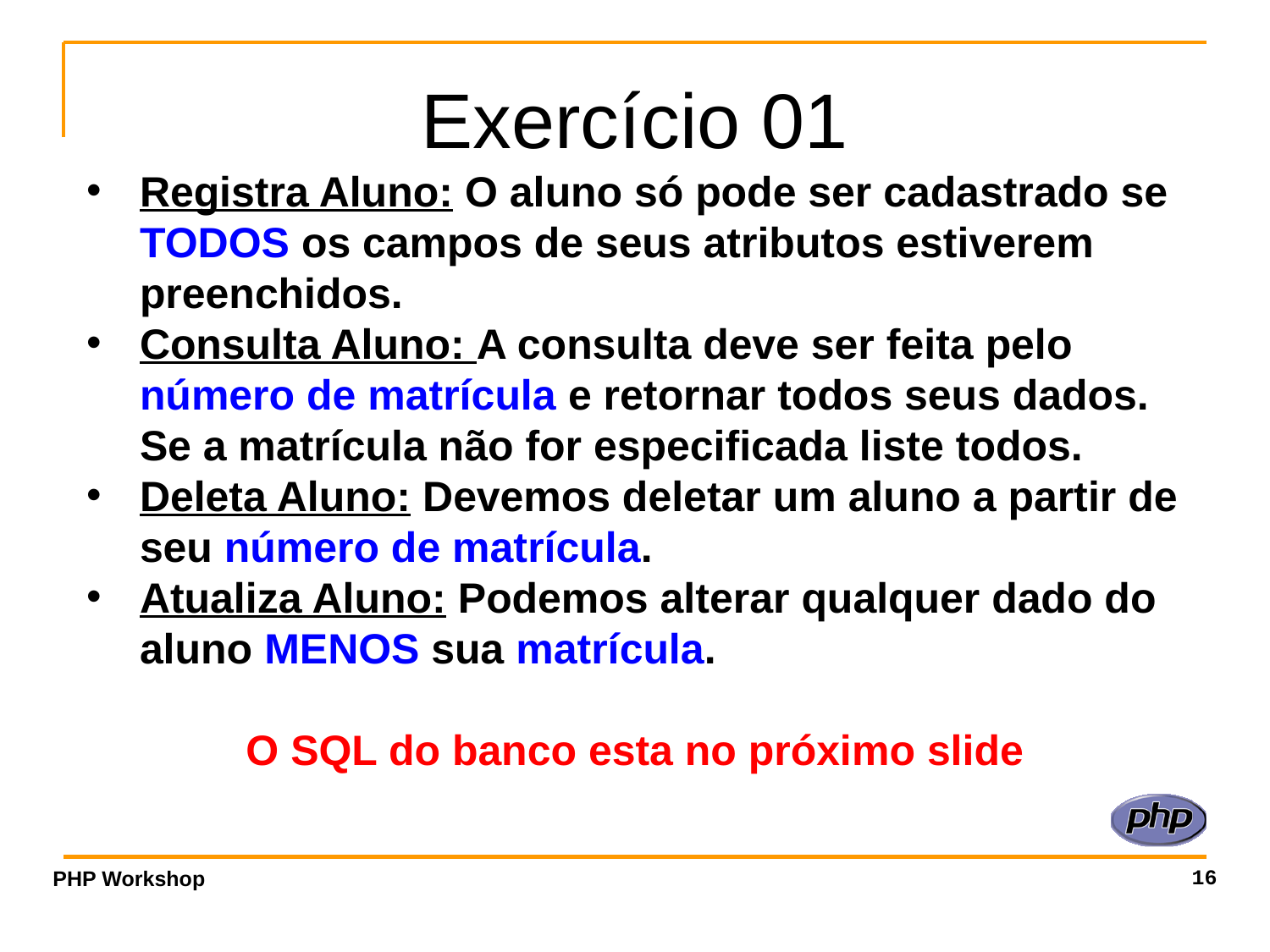

# Exercício 01
Registra Aluno: O aluno só pode ser cadastrado se TODOS os campos de seus atributos estiverem preenchidos.
Consulta Aluno: A consulta deve ser feita pelo número de matrícula e retornar todos seus dados. Se a matrícula não for especificada liste todos.
Deleta Aluno: Devemos deletar um aluno a partir de seu número de matrícula.
Atualiza Aluno: Podemos alterar qualquer dado do aluno MENOS sua matrícula.

O SQL do banco esta no próximo slide